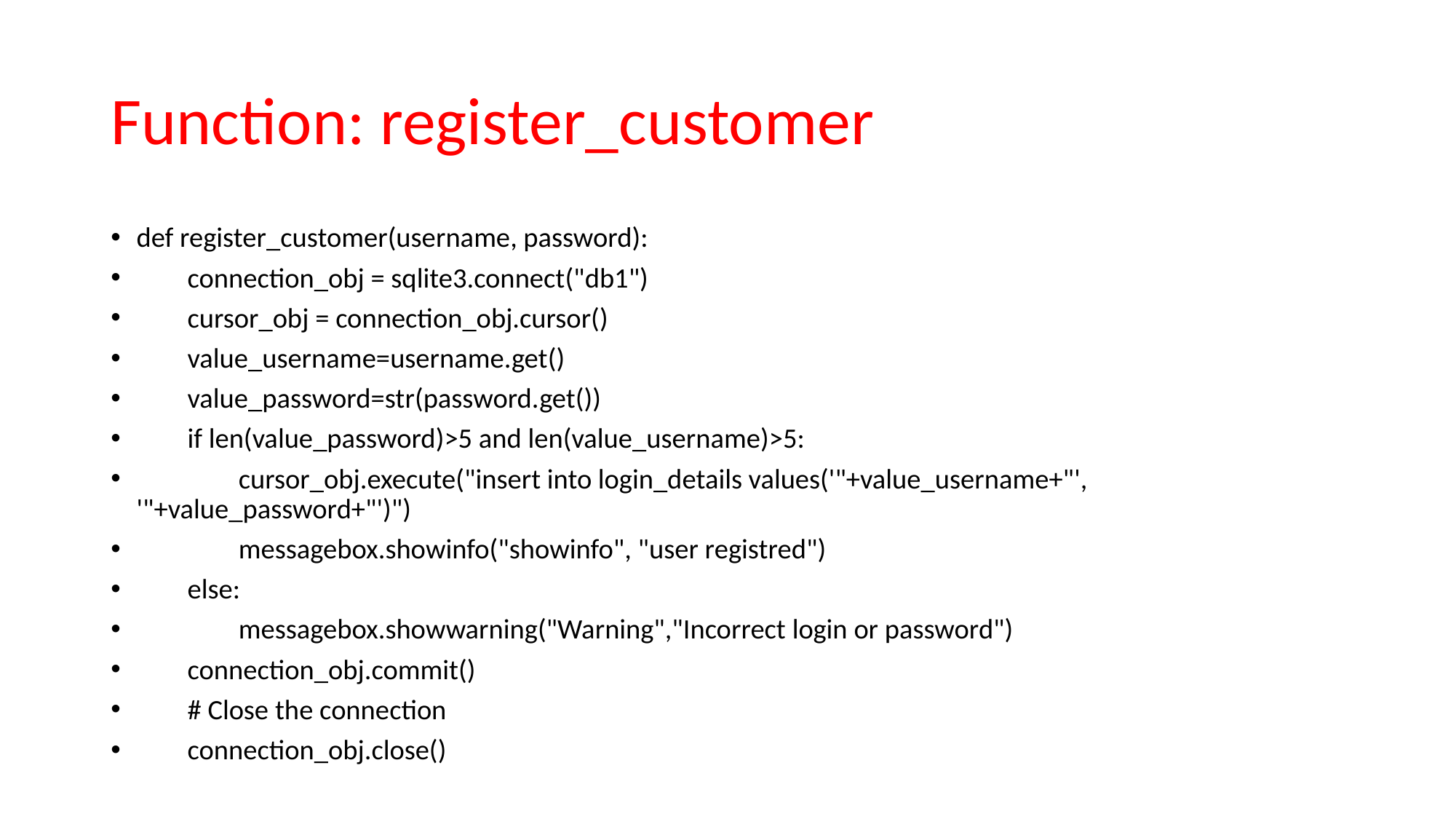

# Function: register_customer
def register_customer(username, password):
        connection_obj = sqlite3.connect("db1")
        cursor_obj = connection_obj.cursor()
        value_username=username.get()
        value_password=str(password.get())
        if len(value_password)>5 and len(value_username)>5:
                cursor_obj.execute("insert into login_details values('"+value_username+"', '"+value_password+"')")
                messagebox.showinfo("showinfo", "user registred")
        else:
                messagebox.showwarning("Warning","Incorrect login or password")
        connection_obj.commit()
        # Close the connection
        connection_obj.close()